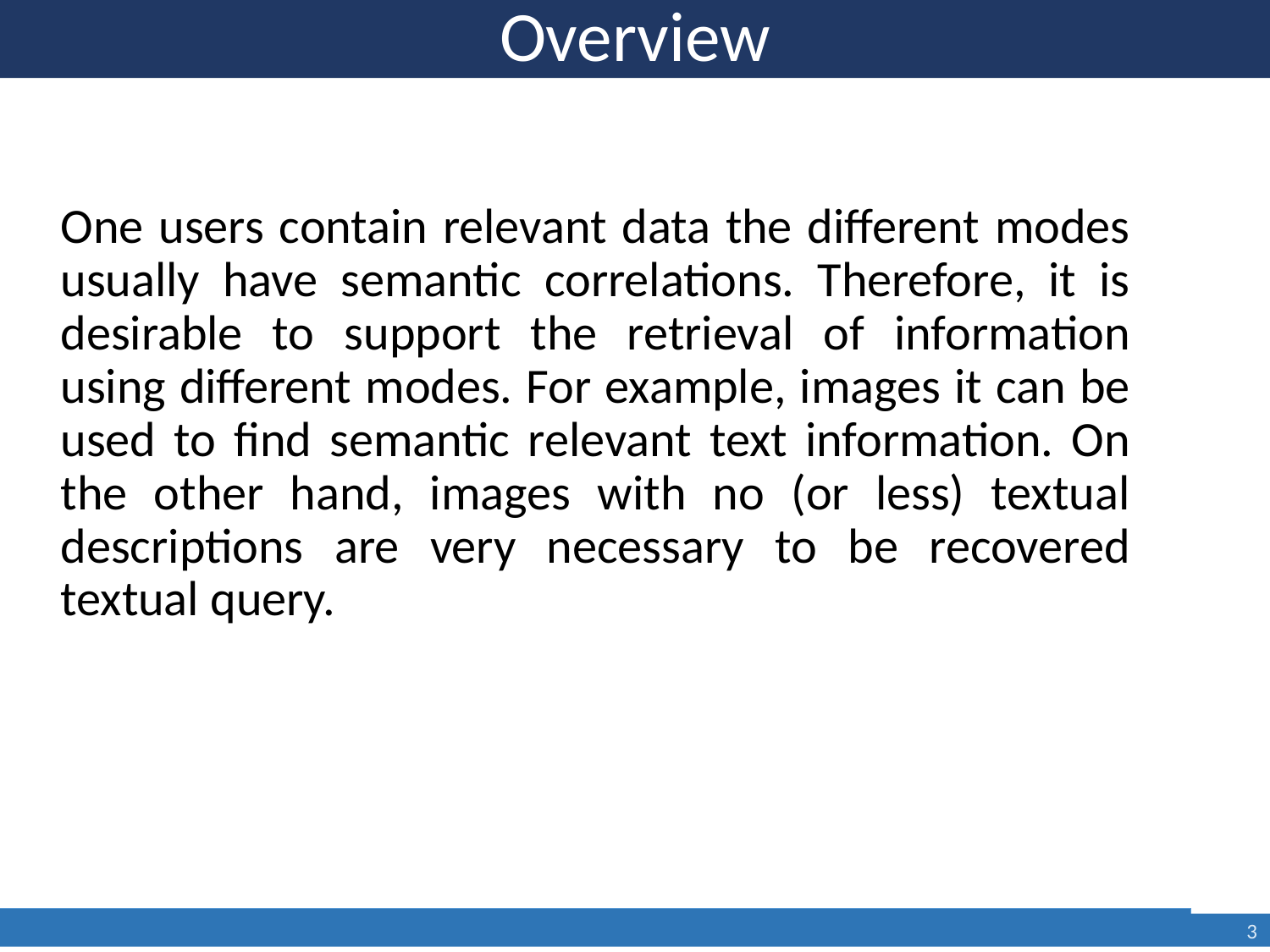

# Overview
One users contain relevant data the different modes usually have semantic correlations. Therefore, it is desirable to support the retrieval of information using different modes. For example, images it can be used to find semantic relevant text information. On the other hand, images with no (or less) textual descriptions are very necessary to be recovered textual query.
3